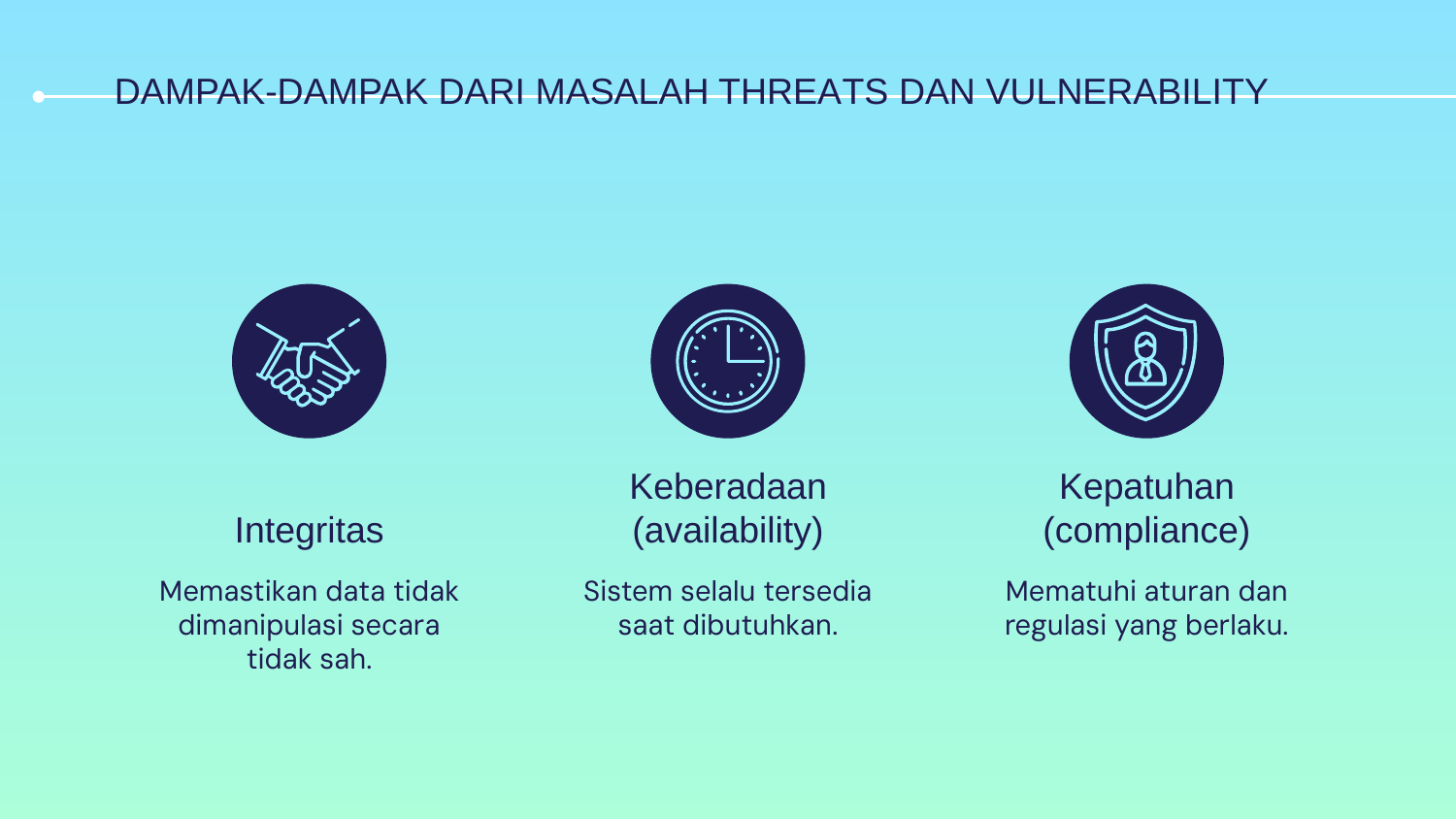

# DAMPAK-DAMPAK DARI MASALAH THREATS DAN VULNERABILITY

Integritas
Keberadaan (availability)
Kepatuhan (compliance)
Memastikan data tidak dimanipulasi secara tidak sah.
Sistem selalu tersedia saat dibutuhkan.
Mematuhi aturan dan regulasi yang berlaku.